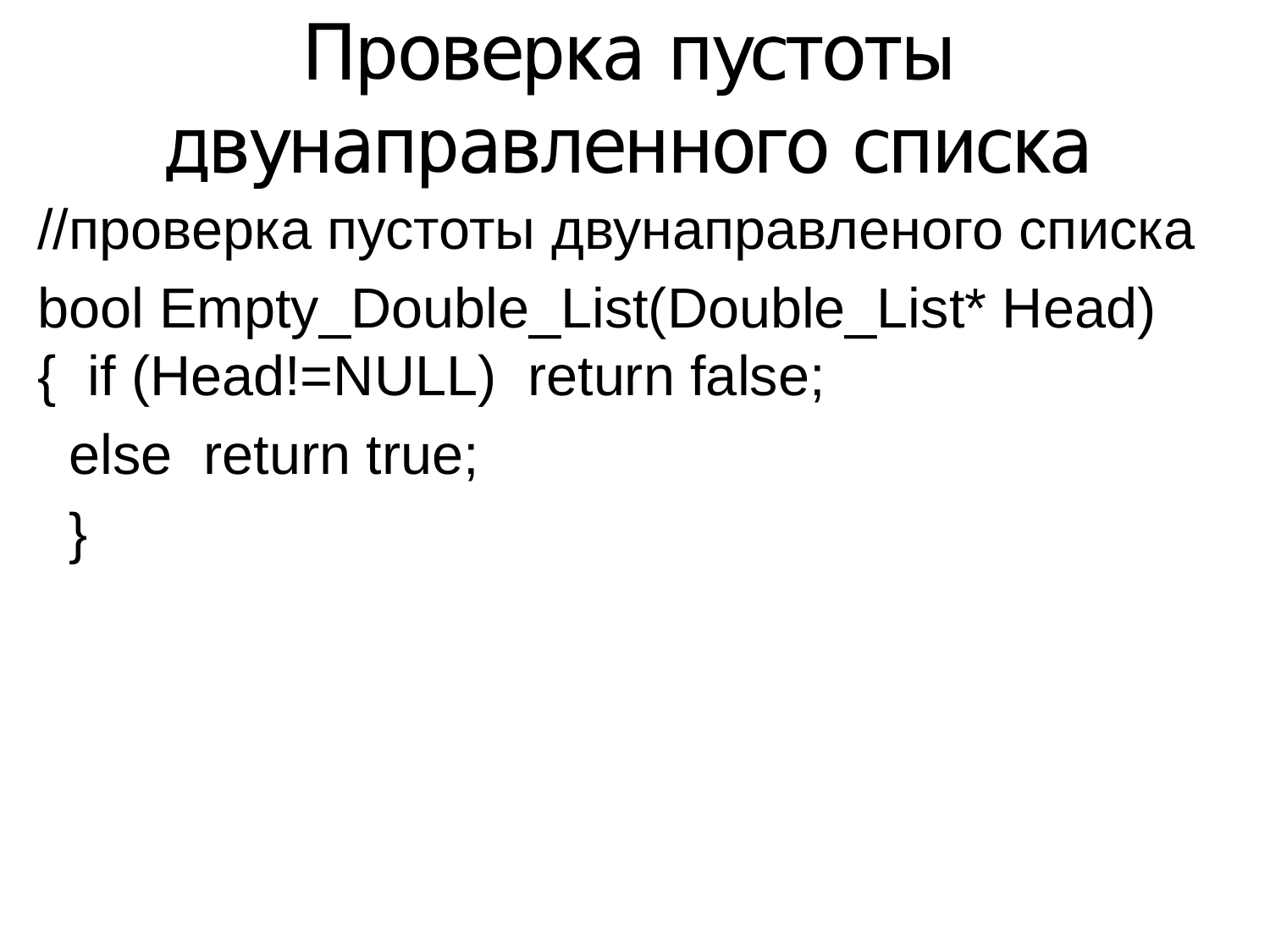

# Проверка пустоты двунаправленного списка
//проверка пустоты двунаправленого списка
bool Empty_Double_List(Double_List* Head){  if (Head!=NULL)  return false;
  else  return true;
  }